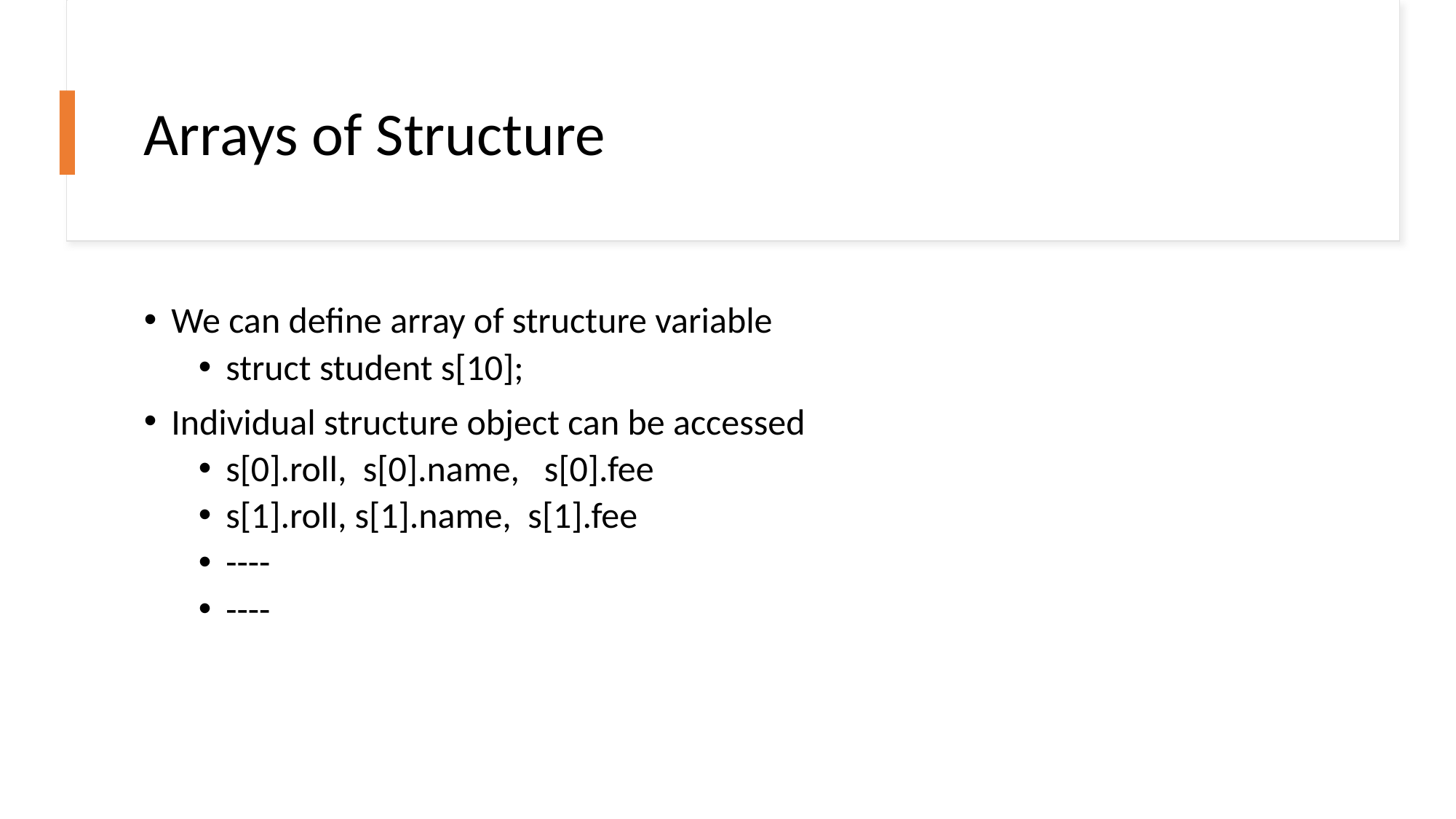

# Arrays of Structure

We can define array of structure variable
struct student s[10];
Individual structure object can be accessed
s[0].roll,  s[0].name,   s[0].fee
s[1].roll, s[1].name,  s[1].fee
----
----